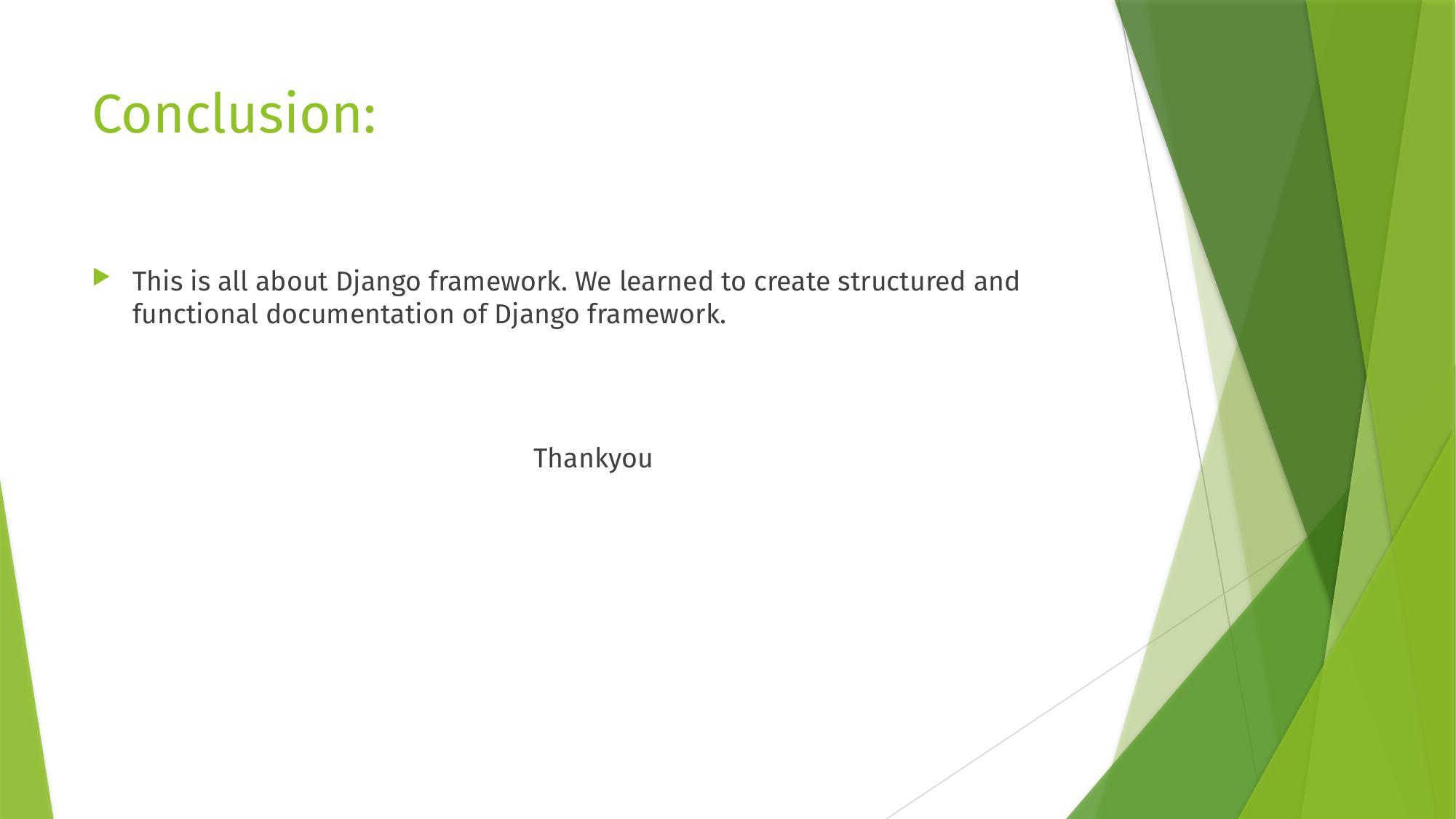

# Conclusion:
This is all about Django framework. We learned to create structured and functional documentation of Django framework.

Thankyou